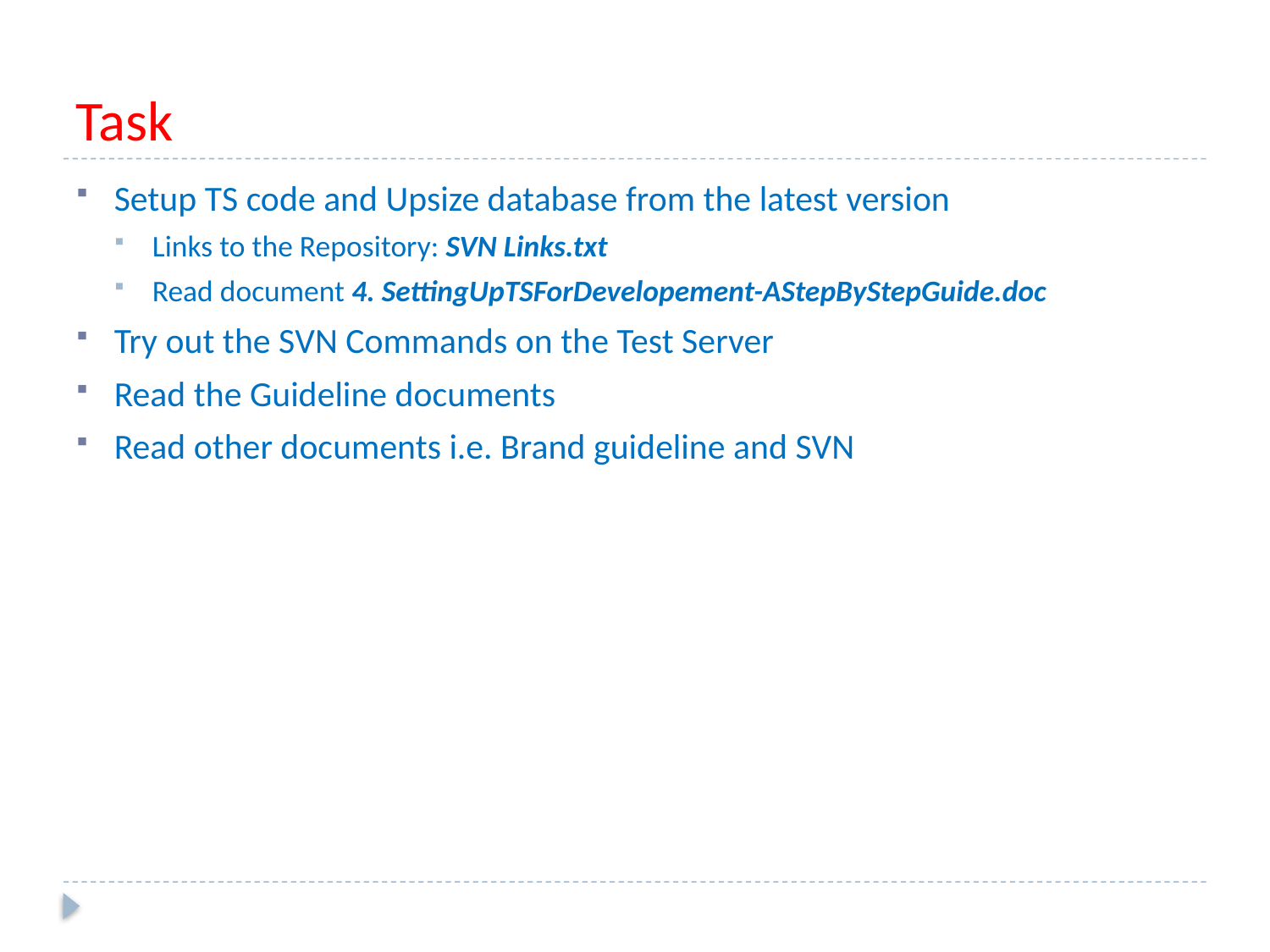

# Task
Setup TS code and Upsize database from the latest version
Links to the Repository: SVN Links.txt
Read document 4. SettingUpTSForDevelopement-AStepByStepGuide.doc
Try out the SVN Commands on the Test Server
Read the Guideline documents
Read other documents i.e. Brand guideline and SVN